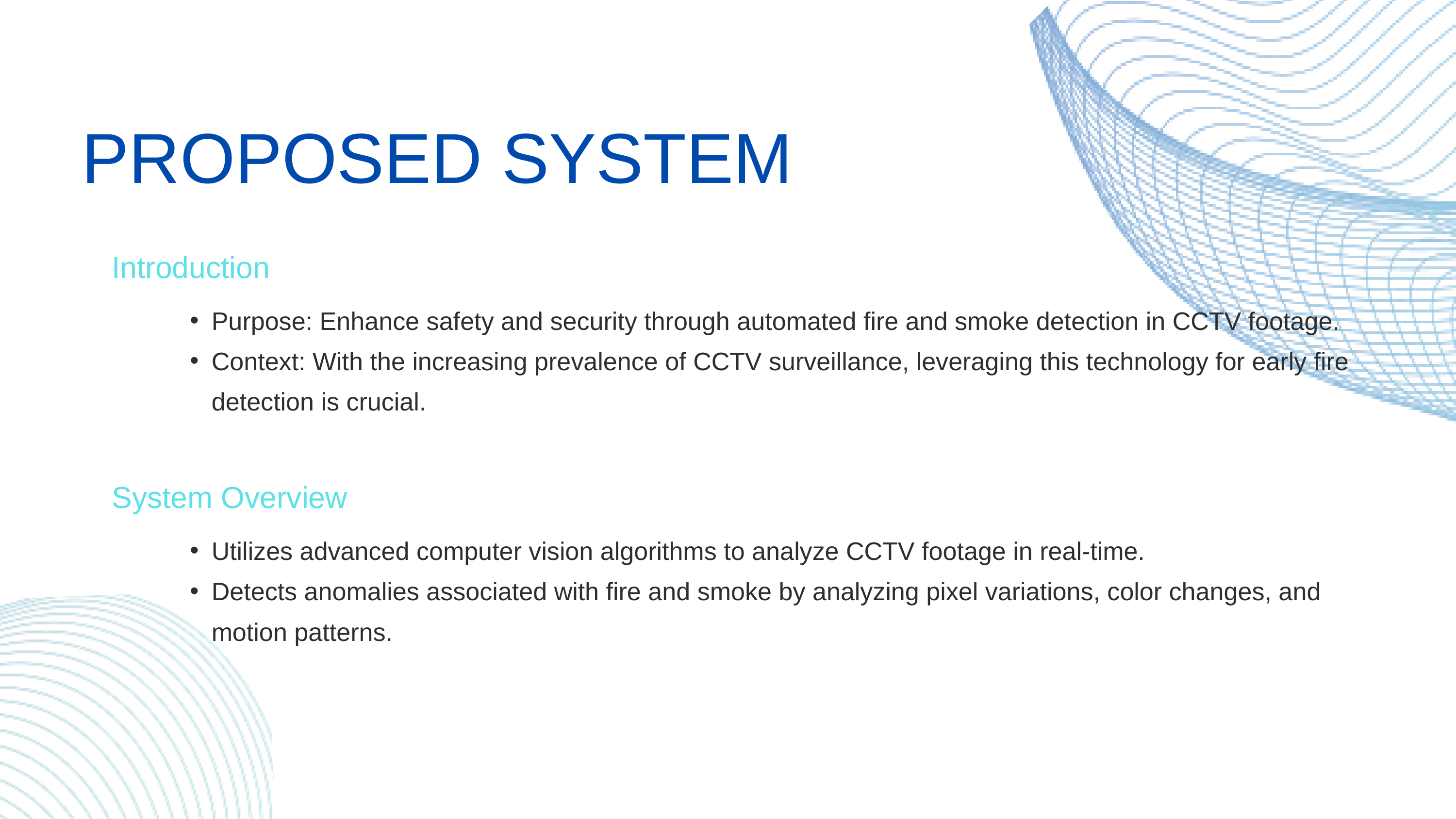

PROPOSED SYSTEM
Introduction
Purpose: Enhance safety and security through automated fire and smoke detection in CCTV footage.
Context: With the increasing prevalence of CCTV surveillance, leveraging this technology for early fire detection is crucial.
System Overview
Utilizes advanced computer vision algorithms to analyze CCTV footage in real-time.
Detects anomalies associated with fire and smoke by analyzing pixel variations, color changes, and motion patterns.